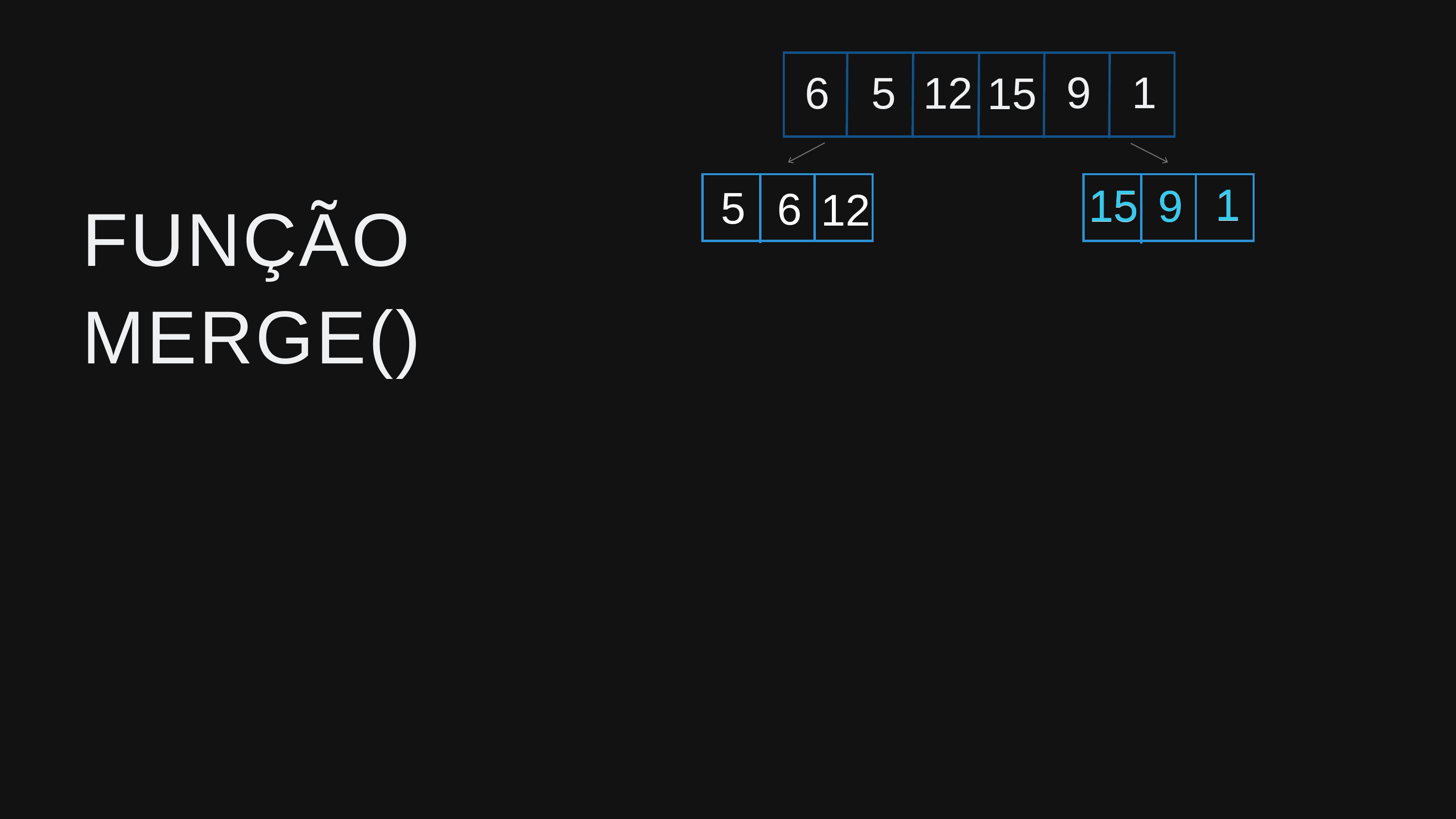

9
1
5
12
6
15

1
1
15
9

15
9
5
6
12
FUNÇÃO MERGE()